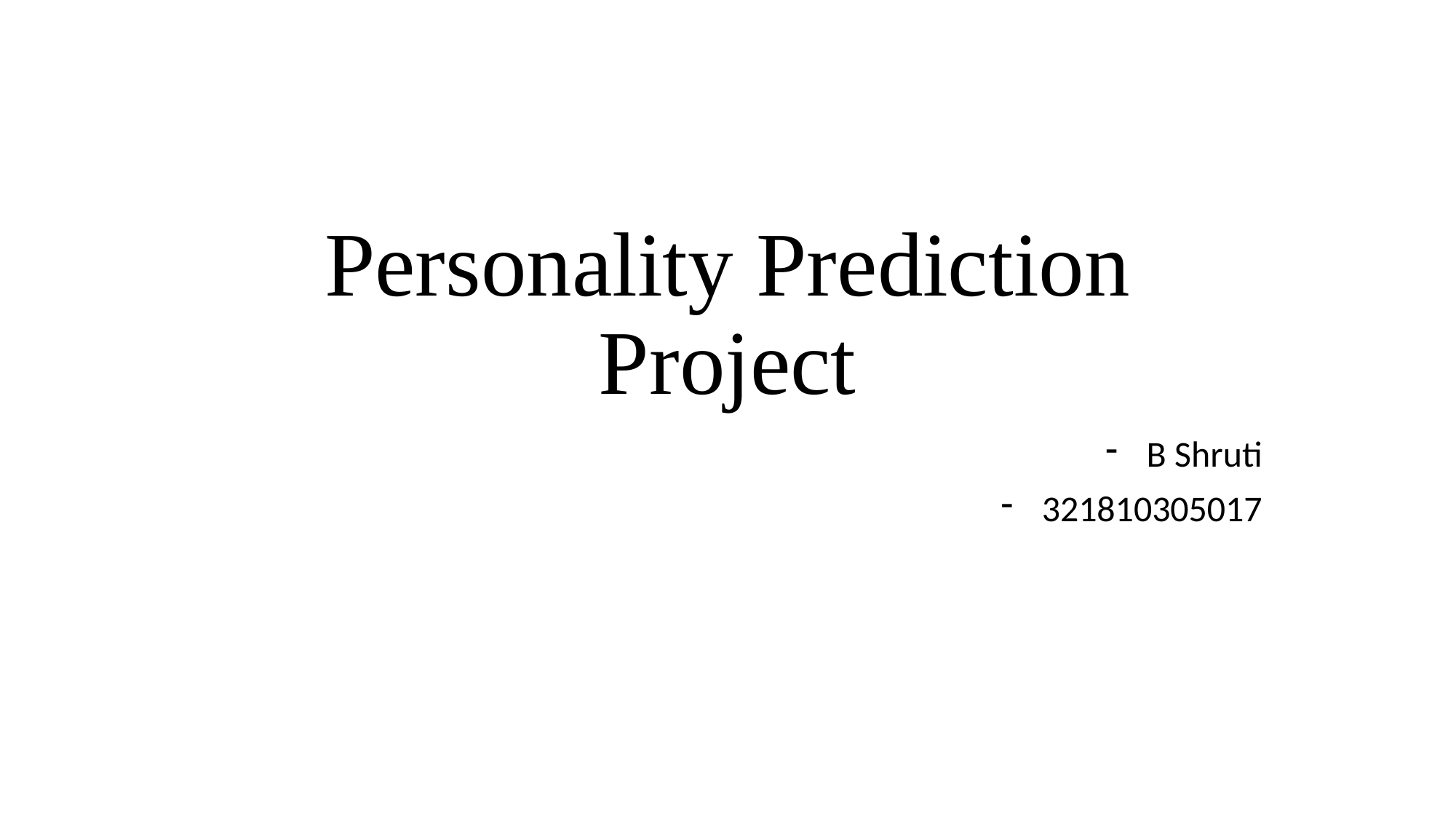

# Personality Prediction Project
B Shruti
321810305017